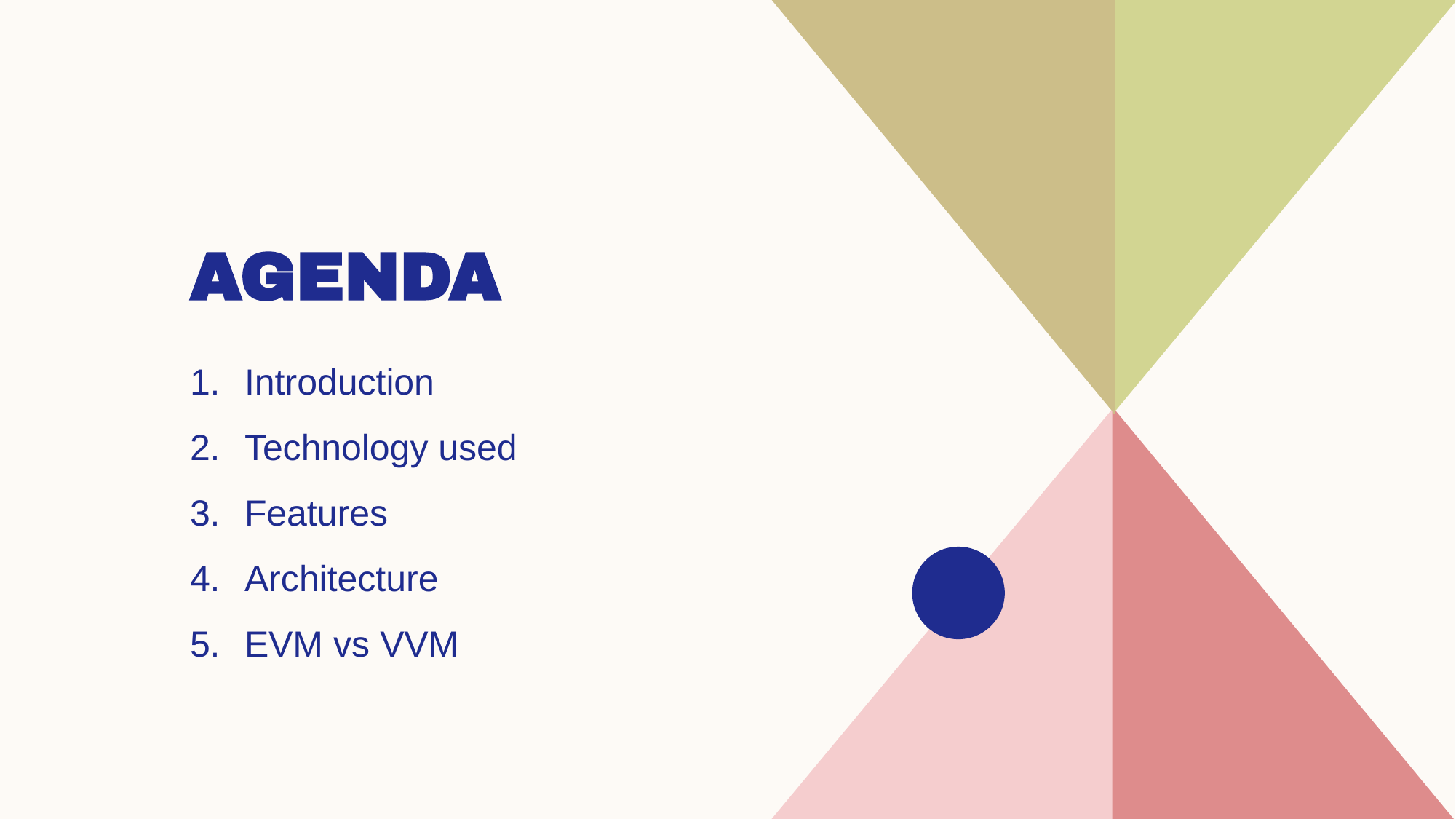

# AGENDA
Introduction​
Technology used
​Features
​Architecture​
EVM vs VVM